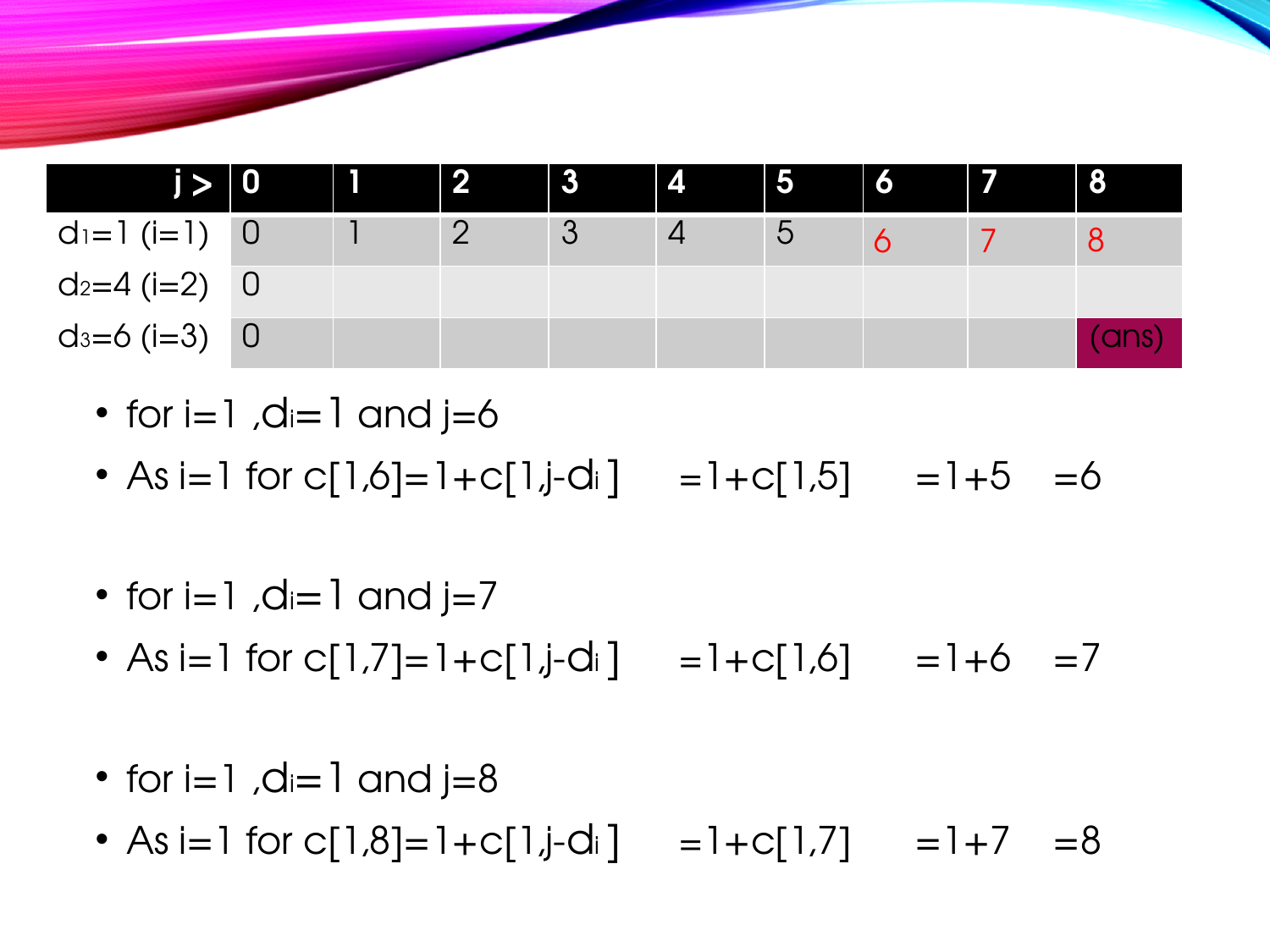

| j > | 0 | 1 | 2 | 3 | 4 | 5 | 6 | 7 | 8 |
| --- | --- | --- | --- | --- | --- | --- | --- | --- | --- |
| d1=1 (i=1) | 0 | 1 | 2 | 3 | 4 | 5 |  |  |  |
| d2=4 (i=2) | 0 |  |  |  |  |  |  |  |  |
| d3=6 (i=3) | 0 |  |  |  |  |  |  |  | (ans) |
8
7
6
for i=1 ,di=1 and j=6
As i=1 for c[1,6]=1+c[1,j-di ]     =1+c[1,5]      =1+5    =6

for i=1 ,di=1 and j=7
As i=1 for c[1,7]=1+c[1,j-di ]     =1+c[1,6]      =1+6    =7

for i=1 ,di=1 and j=8
As i=1 for c[1,8]=1+c[1,j-di ]     =1+c[1,7]      =1+7    =8